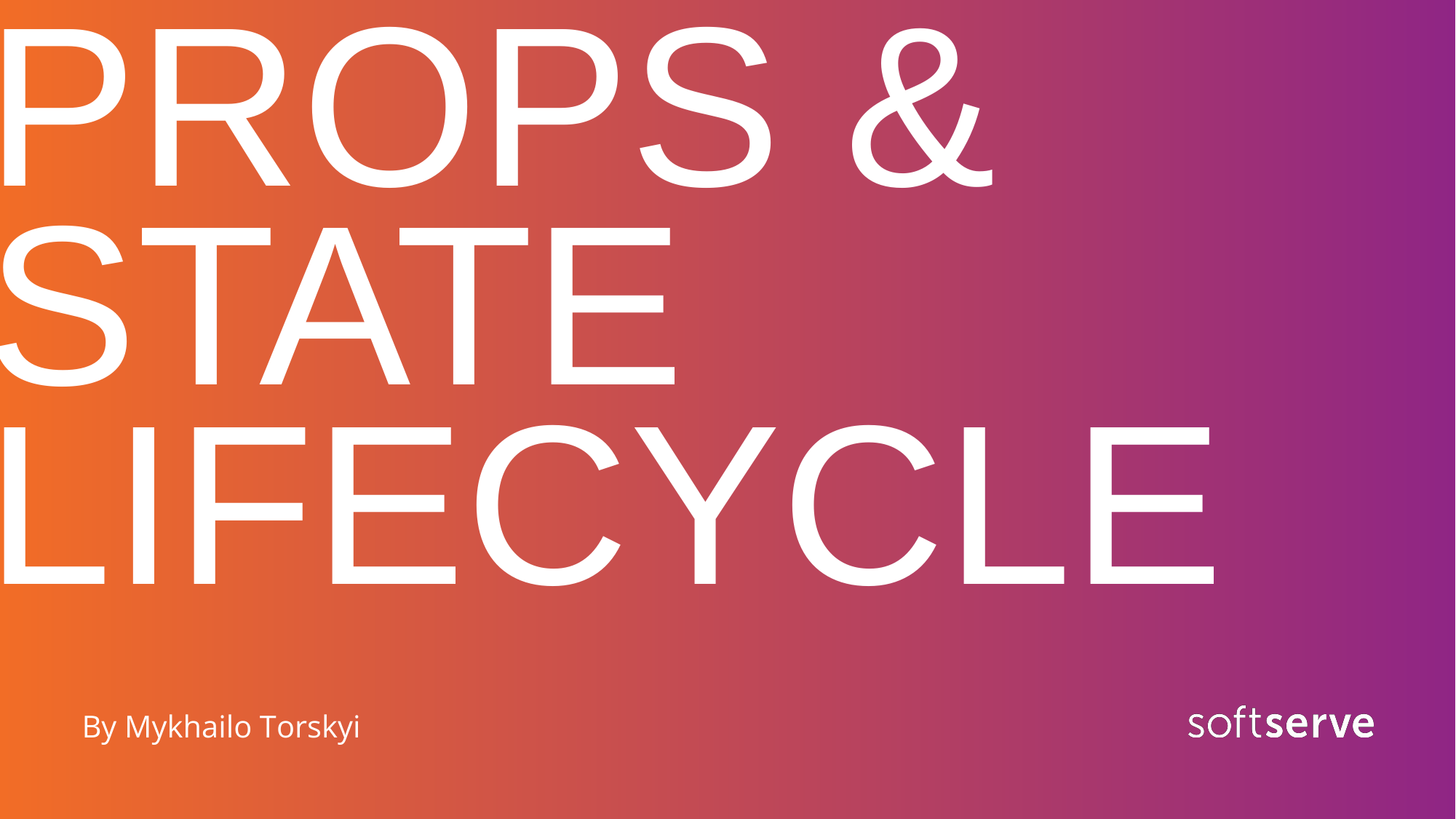

# PROPS & STATE
LIFECYCLE
By Mykhailo Torskyi